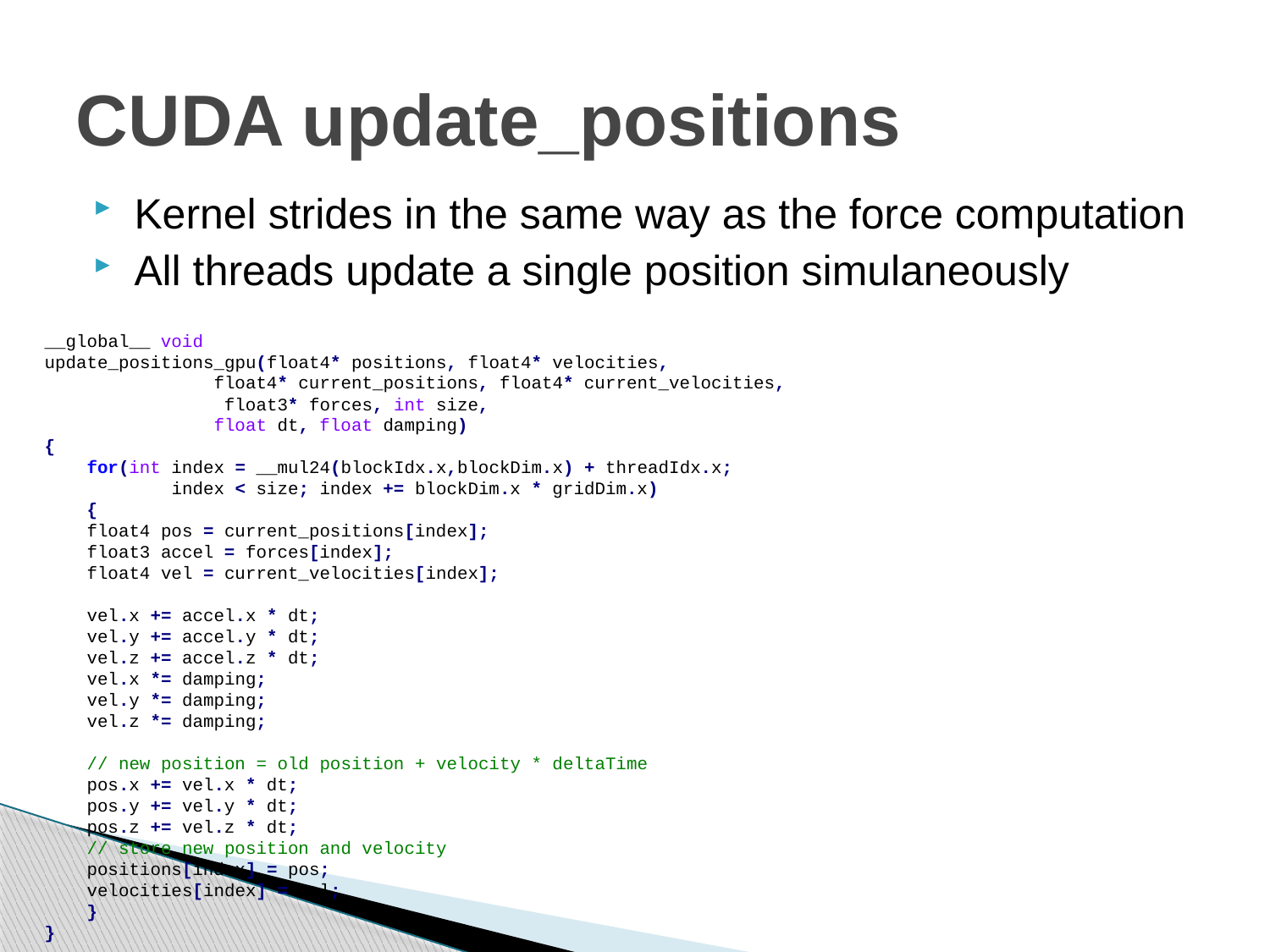

# CUDA update_positions
Kernel strides in the same way as the force computation
All threads update a single position simulaneously
__global__ void
update_positions_gpu(float4* positions, float4* velocities,
                float4* current_positions, float4* current_velocities,
                 float3* forces, int size,
                float dt, float damping)
{
    for(int index = __mul24(blockIdx.x,blockDim.x) + threadIdx.x;
            index < size; index += blockDim.x * gridDim.x)
    {
    float4 pos = current_positions[index];
    float3 accel = forces[index];
    float4 vel = current_velocities[index];

    vel.x += accel.x * dt;
    vel.y += accel.y * dt;
    vel.z += accel.z * dt;
    vel.x *= damping;
    vel.y *= damping;
    vel.z *= damping;

    // new position = old position + velocity * deltaTime
    pos.x += vel.x * dt;
    pos.y += vel.y * dt;
    pos.z += vel.z * dt;
    // store new position and velocity
    positions[index] = pos;
    velocities[index] = vel;
    }
}